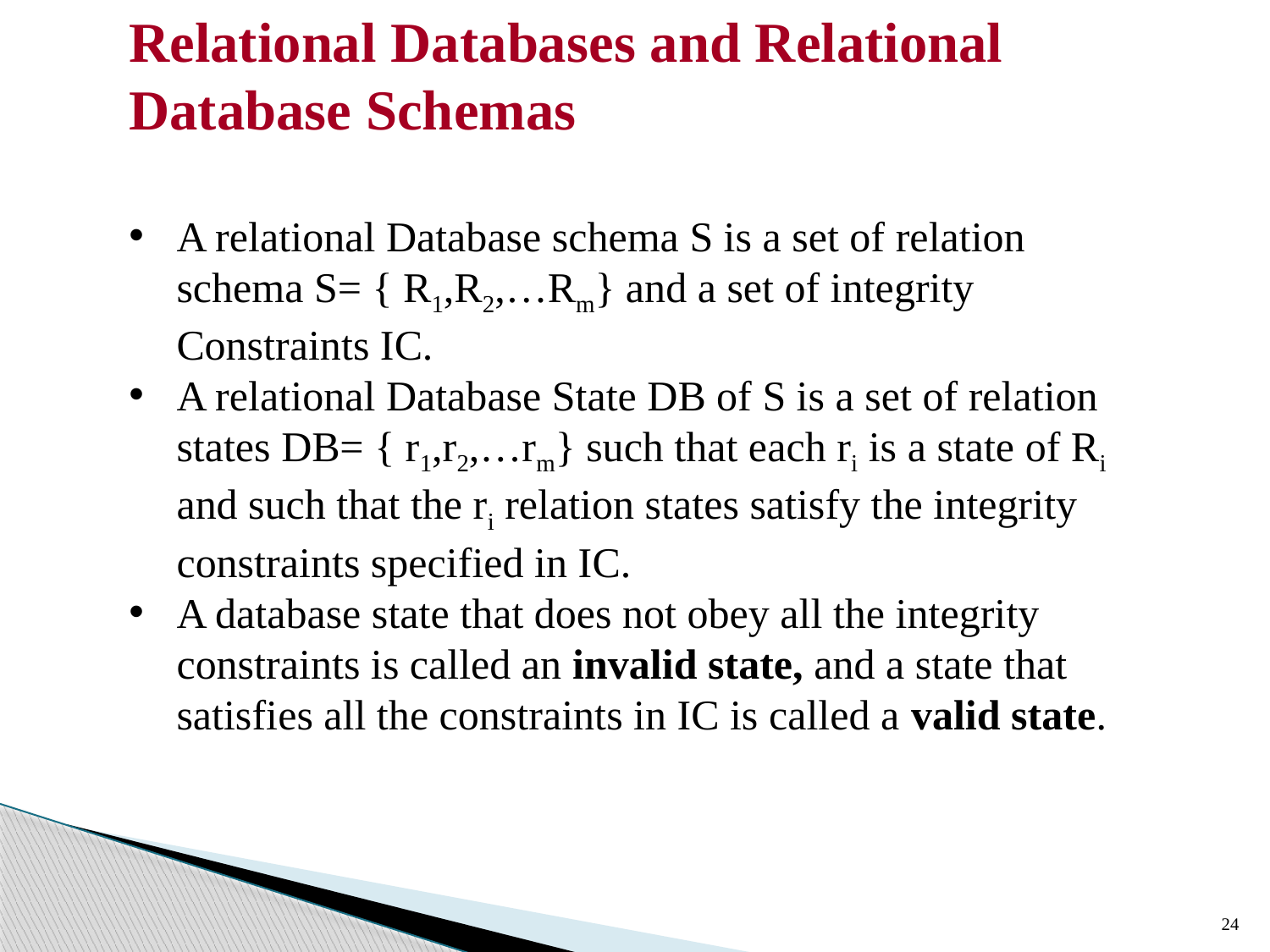

Relational Databases and Relational Database Schemas

A relational Database schema S is a set of relation schema S= { R1,R2,…Rm} and a set of integrity Constraints IC.
A relational Database State DB of S is a set of relation states DB= { r1,r2,…rm} such that each ri is a state of Ri and such that the ri relation states satisfy the integrity constraints specified in IC.
A database state that does not obey all the integrity constraints is called an invalid state, and a state that satisfies all the constraints in IC is called a valid state.
24